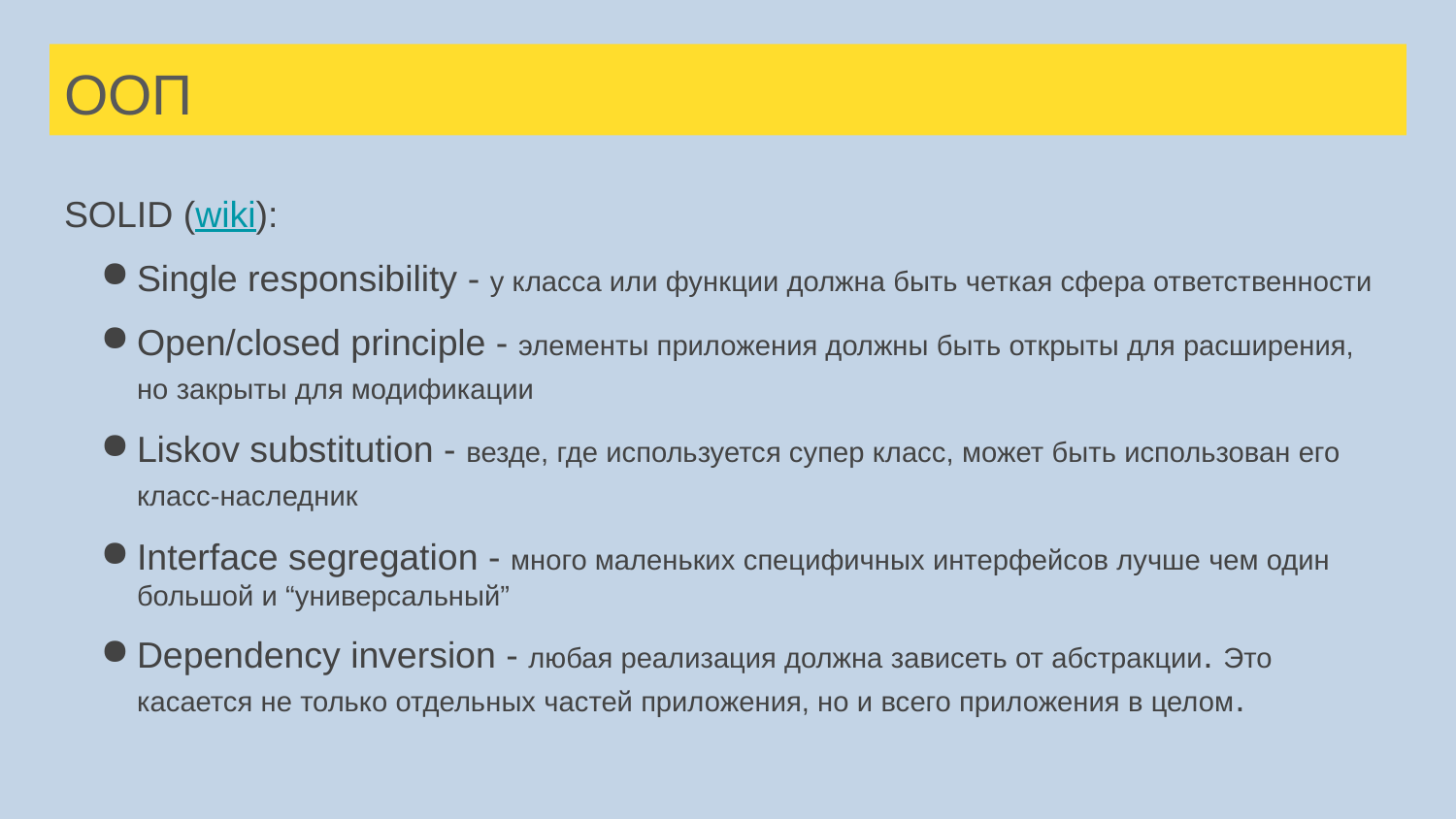

# ООП
SOLID (wiki):
Single responsibility - у класса или функции должна быть четкая сфера ответственности
Open/closed principle - элементы приложения должны быть открыты для расширения, но закрыты для модификации
Liskov substitution - везде, где используется супер класс, может быть использован его класс-наследник
Interface segregation - много маленьких специфичных интерфейсов лучше чем один большой и “универсальный”
Dependency inversion - любая реализация должна зависеть от абстракции. Это касается не только отдельных частей приложения, но и всего приложения в целом.